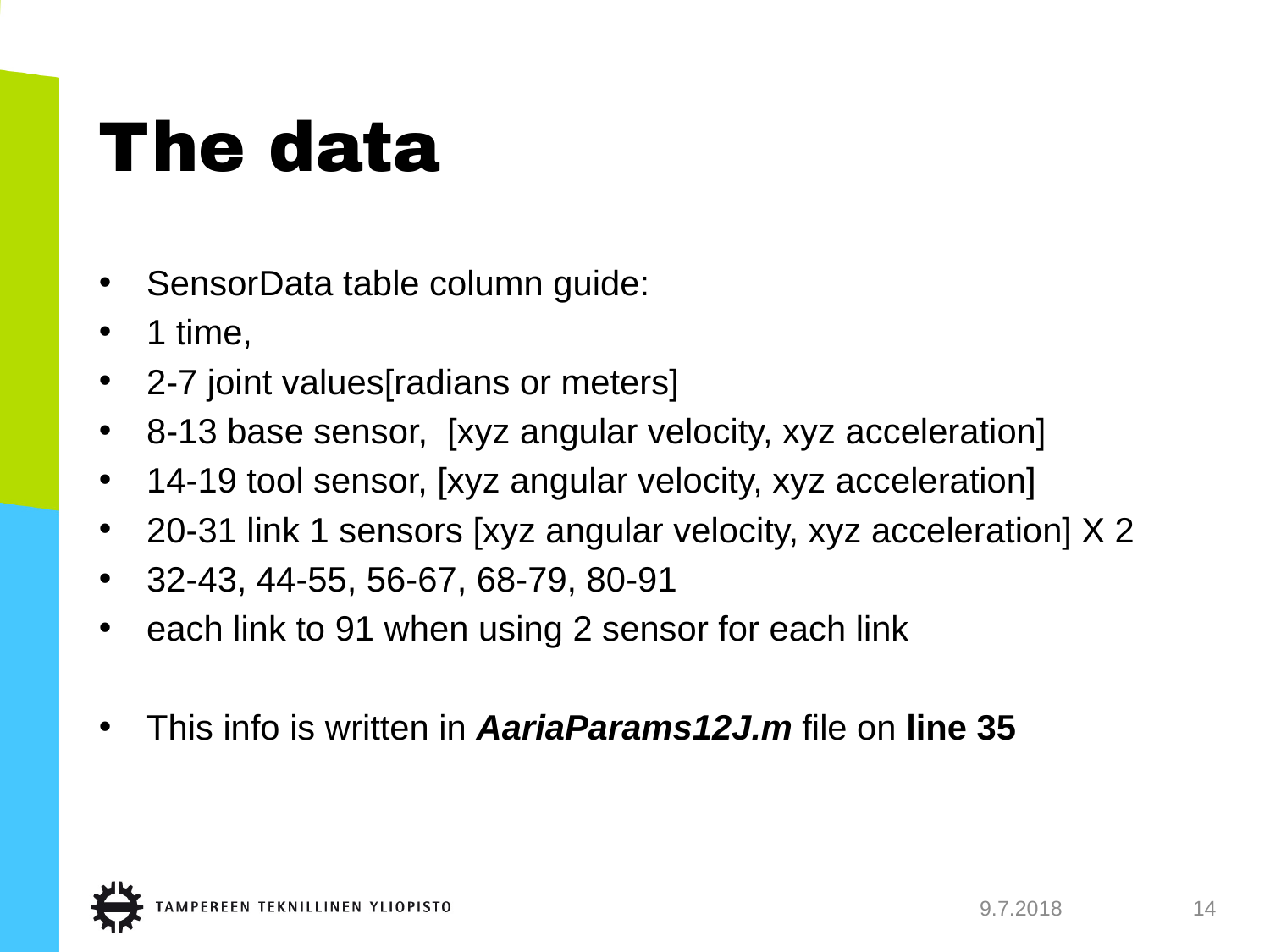

# The data
SensorData table column guide:
1 time,
2-7 joint values[radians or meters]
8-13 base sensor,  [xyz angular velocity, xyz acceleration]
14-19 tool sensor, [xyz angular velocity, xyz acceleration]
20-31 link 1 sensors [xyz angular velocity, xyz acceleration] X 2
32-43, 44-55, 56-67, 68-79, 80-91
each link to 91 when using 2 sensor for each link

This info is written in AariaParams12J.m file on line 35

9.7.2018
14